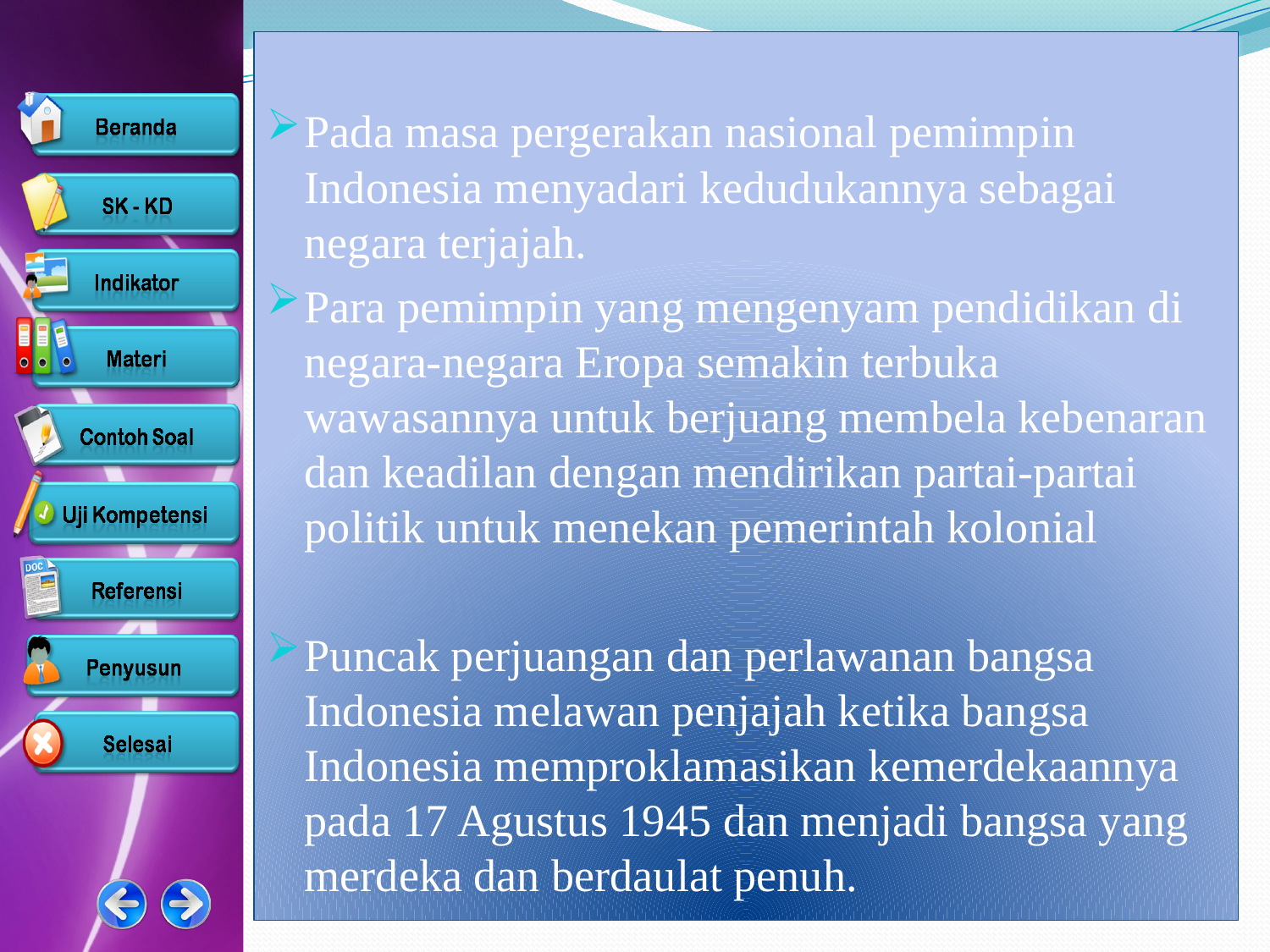

Pada masa pergerakan nasional pemimpin Indonesia menyadari kedudukannya sebagai negara terjajah.
Para pemimpin yang mengenyam pendidikan di negara-negara Eropa semakin terbuka wawasannya untuk berjuang membela kebenaran dan keadilan dengan mendirikan partai-partai politik untuk menekan pemerintah kolonial

Puncak perjuangan dan perlawanan bangsa Indonesia melawan penjajah ketika bangsa Indonesia memproklamasikan kemerdekaannya pada 17 Agustus 1945 dan menjadi bangsa yang merdeka dan berdaulat penuh.